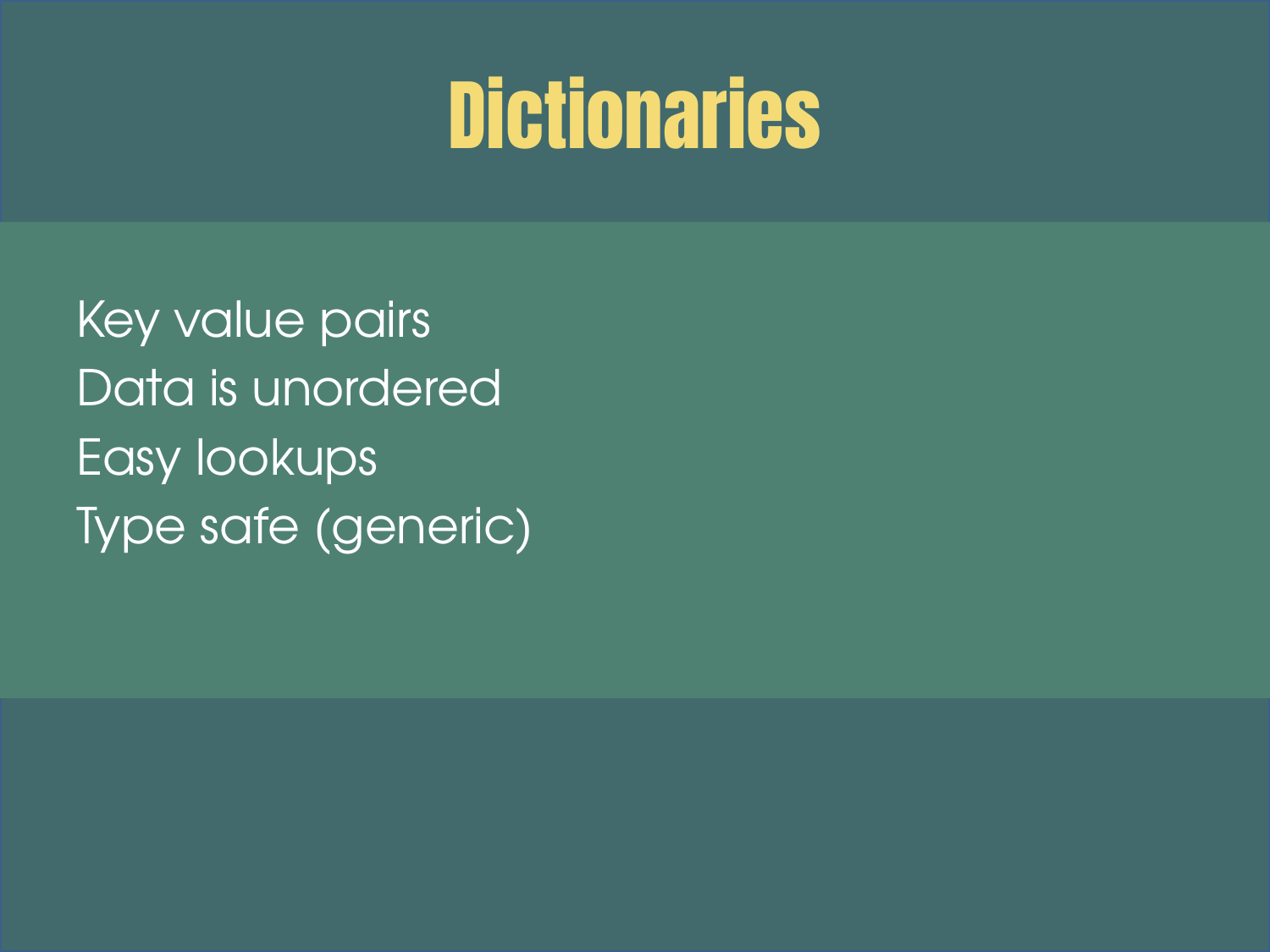

# Dictionaries

Key value pairs
Data is unordered
Easy lookups
Type safe (generic)